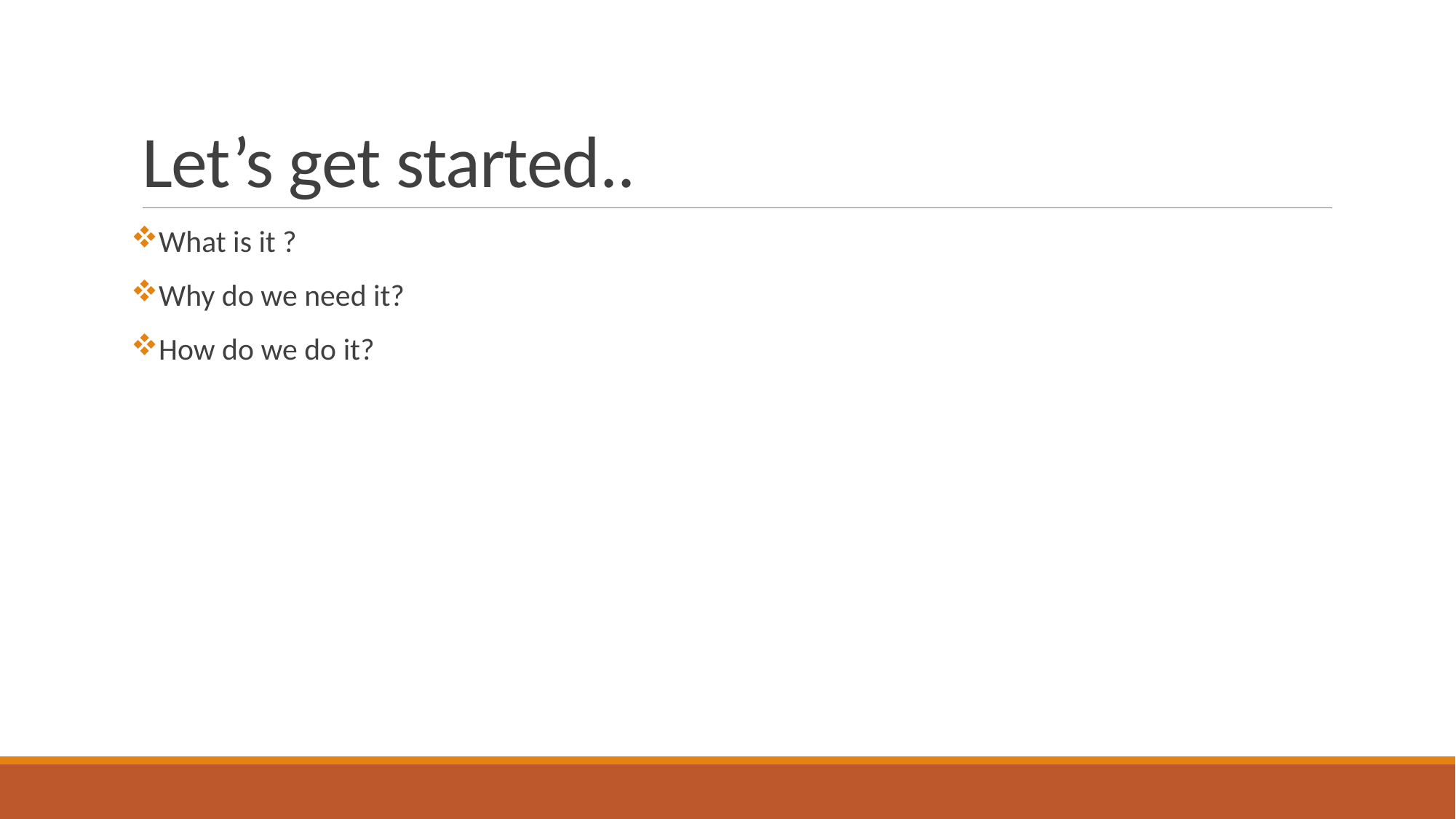

# Let’s get started..
What is it ?
Why do we need it?
How do we do it?